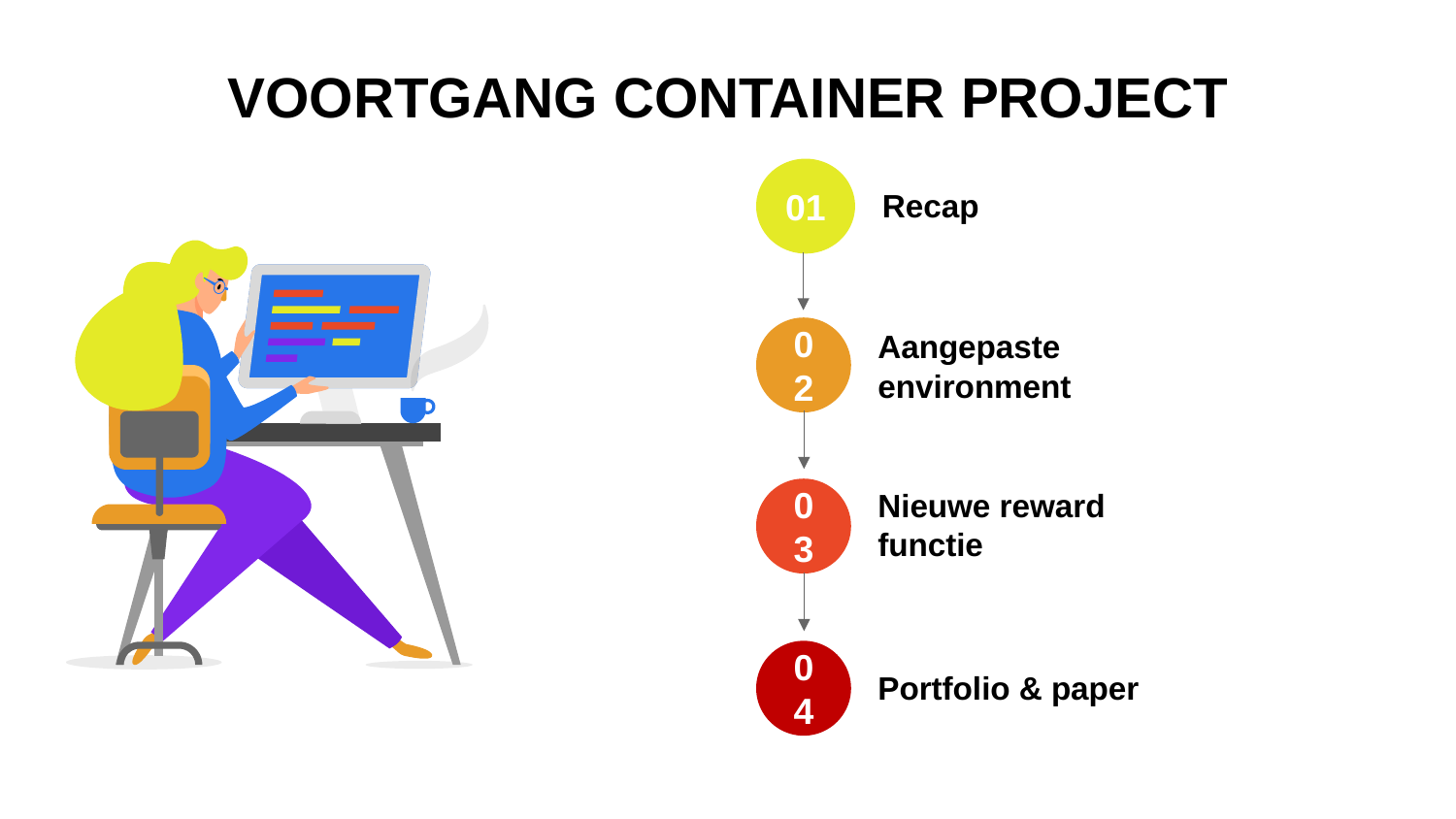

# VOORTGANG CONTAINER PROJECT​
01
Recap

02
Aangepaste environment
03
Nieuwe reward functie
04
Portfolio & paper